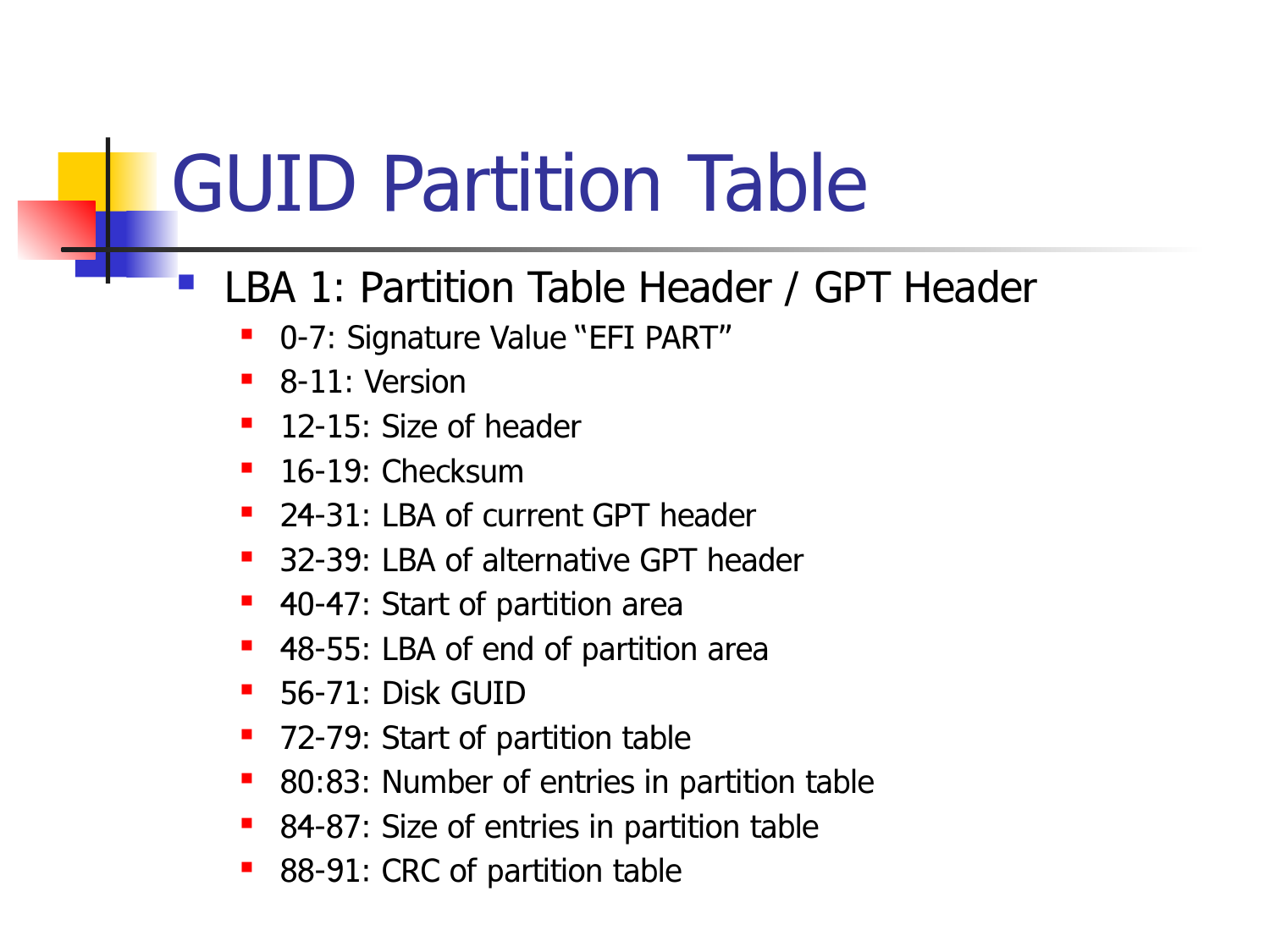

# GUID Partition Table
LBA 1: Partition Table Header / GPT Header
0-7: Signature Value “EFI PART”
8-11: Version
12-15: Size of header
16-19: Checksum
24-31: LBA of current GPT header
32-39: LBA of alternative GPT header
40-47: Start of partition area
48-55: LBA of end of partition area
56-71: Disk GUID
72-79: Start of partition table
80:83: Number of entries in partition table
84-87: Size of entries in partition table
88-91: CRC of partition table